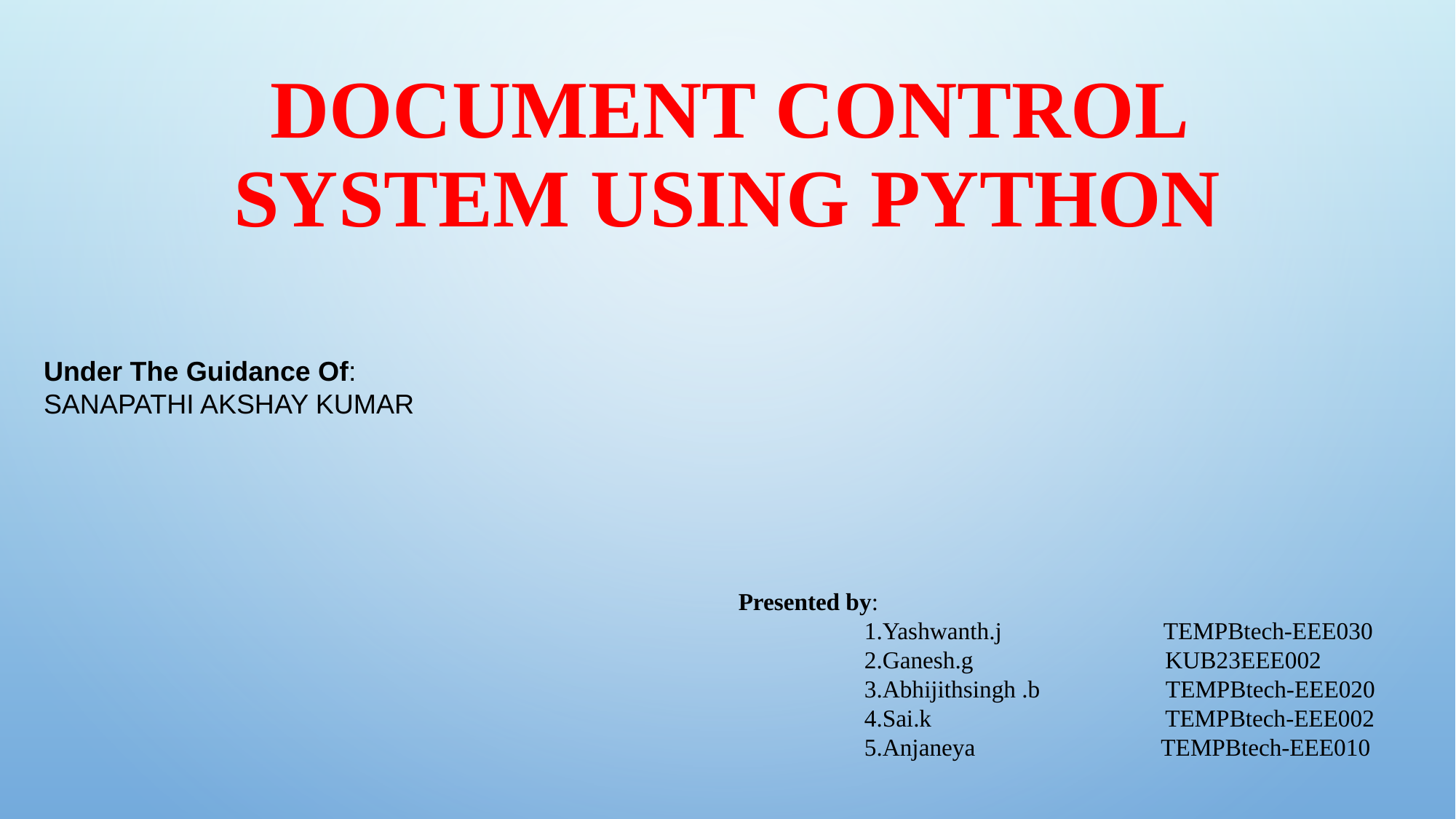

# DOCUMENT CONTROL SYSTEM USING PYTHON

Under The Guidance Of:
SANAPATHI AKSHAY KUMAR
Presented by:
                     1.Yashwanth.j                           TEMPBtech-EEE030
                     2.Ganesh.g                                KUB23EEE002
                     3.Abhijithsingh .b                     TEMPBtech-EEE020
                     4.Sai.k                                       TEMPBtech-EEE002
                     5.Anjaneya                               TEMPBtech-EEE010